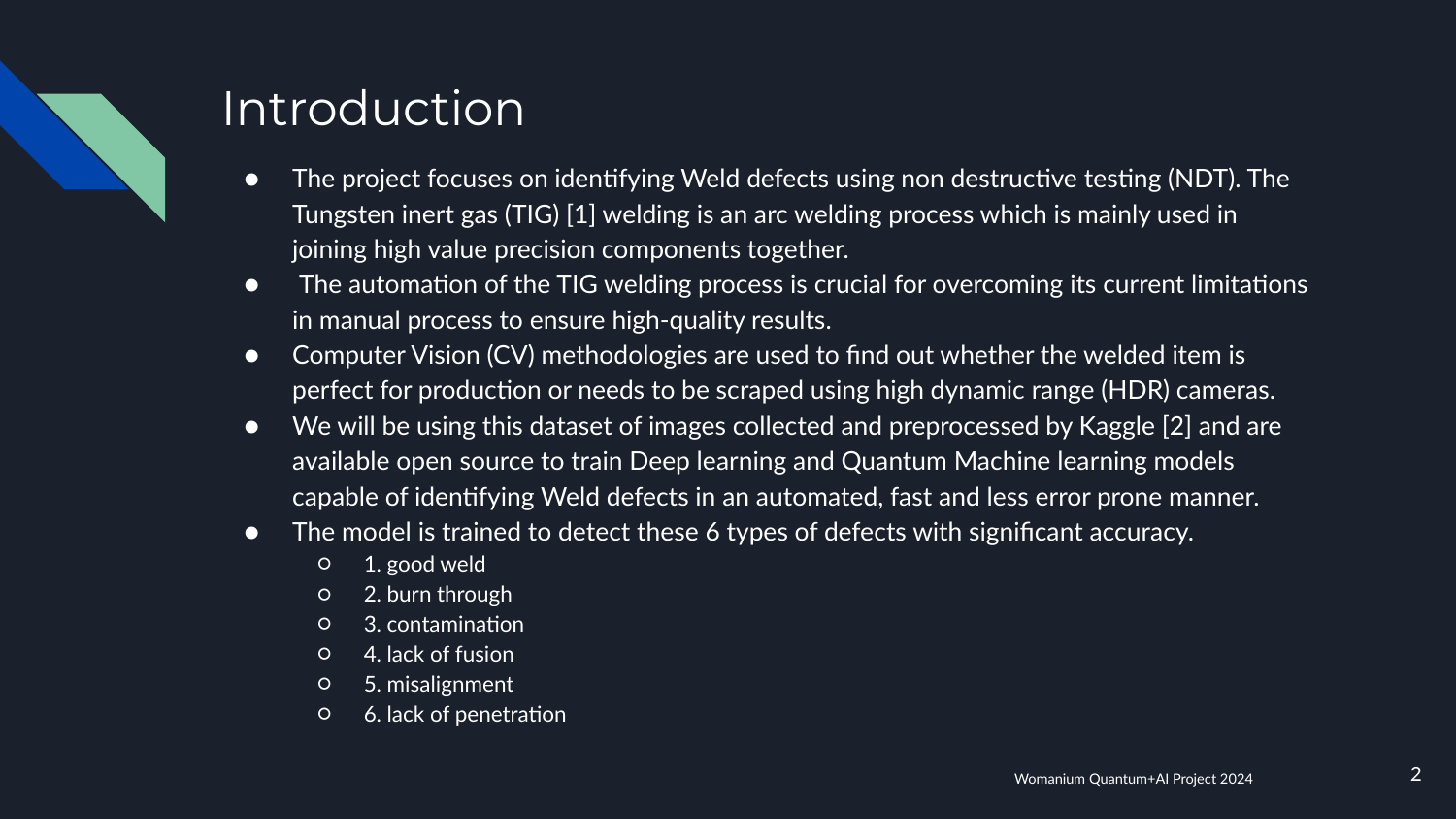

# Introduction
The project focuses on identifying Weld defects using non destructive testing (NDT). The Tungsten inert gas (TIG) [1] welding is an arc welding process which is mainly used in joining high value precision components together.
 The automation of the TIG welding process is crucial for overcoming its current limitations in manual process to ensure high-quality results.
Computer Vision (CV) methodologies are used to find out whether the welded item is perfect for production or needs to be scraped using high dynamic range (HDR) cameras.
We will be using this dataset of images collected and preprocessed by Kaggle [2] and are available open source to train Deep learning and Quantum Machine learning models capable of identifying Weld defects in an automated, fast and less error prone manner.
The model is trained to detect these 6 types of defects with significant accuracy.
1. good weld
2. burn through
3. contamination
4. lack of fusion
5. misalignment
6. lack of penetration
2
Womanium Quantum+AI Project 2024